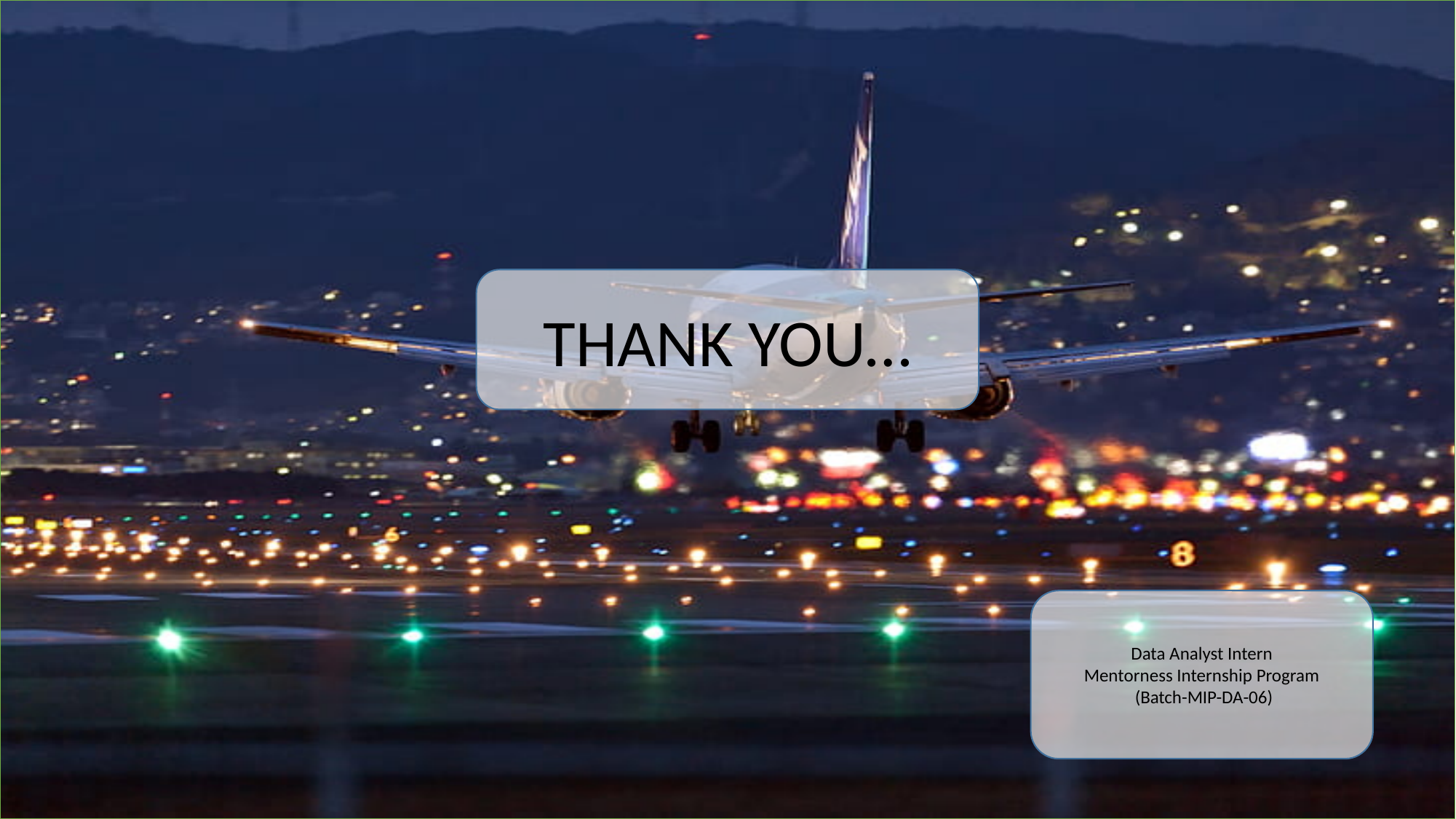

THANK YOU…
Data Analyst Intern
Mentorness Internship Program
 (Batch-MIP-DA-06)